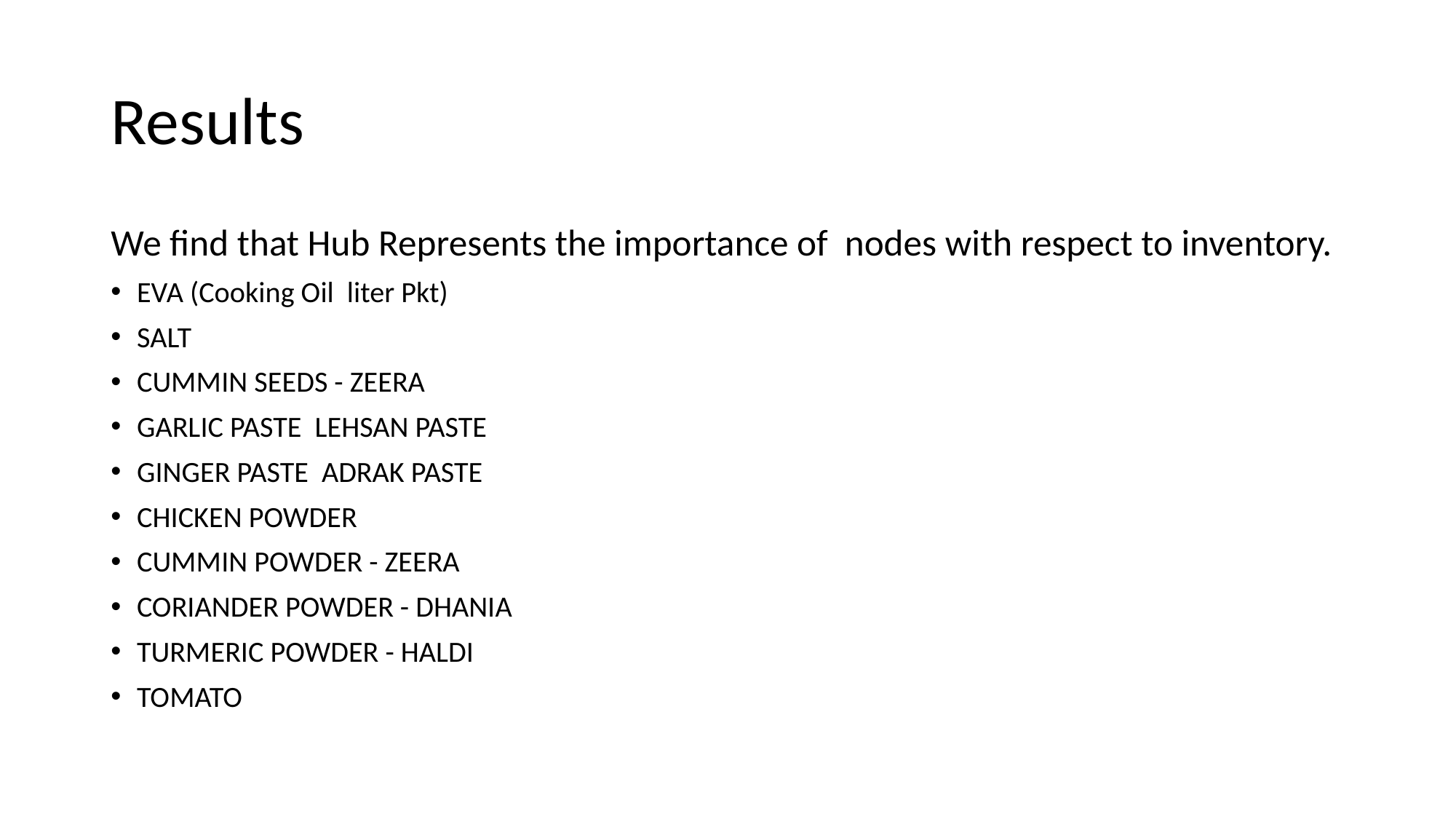

# Results
We find that Hub Represents the importance of  nodes with respect to inventory.
EVA (Cooking Oil  liter Pkt)
SALT
CUMMIN SEEDS - ZEERA
GARLIC PASTE  LEHSAN PASTE
GINGER PASTE  ADRAK PASTE
CHICKEN POWDER
CUMMIN POWDER - ZEERA
CORIANDER POWDER - DHANIA
TURMERIC POWDER - HALDI
TOMATO